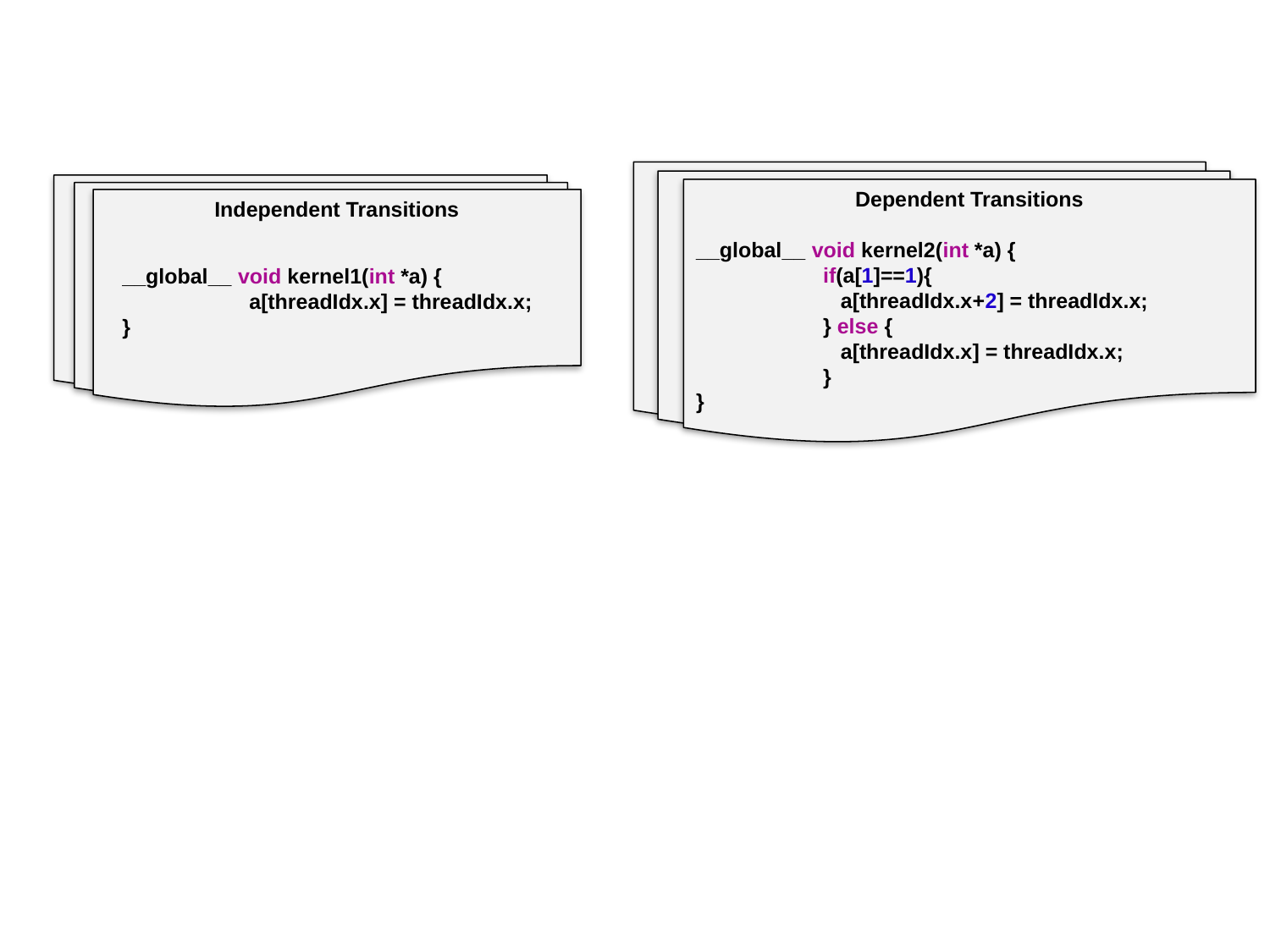

Dependent Transitions
__global__ void kernel2(int *a) {
	if(a[1]==1){
	   a[threadIdx.x+2] = threadIdx.x;
	} else {
	   a[threadIdx.x] = threadIdx.x;
	}
}

Independent Transitions
__global__ void kernel1(int *a) {
	a[threadIdx.x] = threadIdx.x;
}